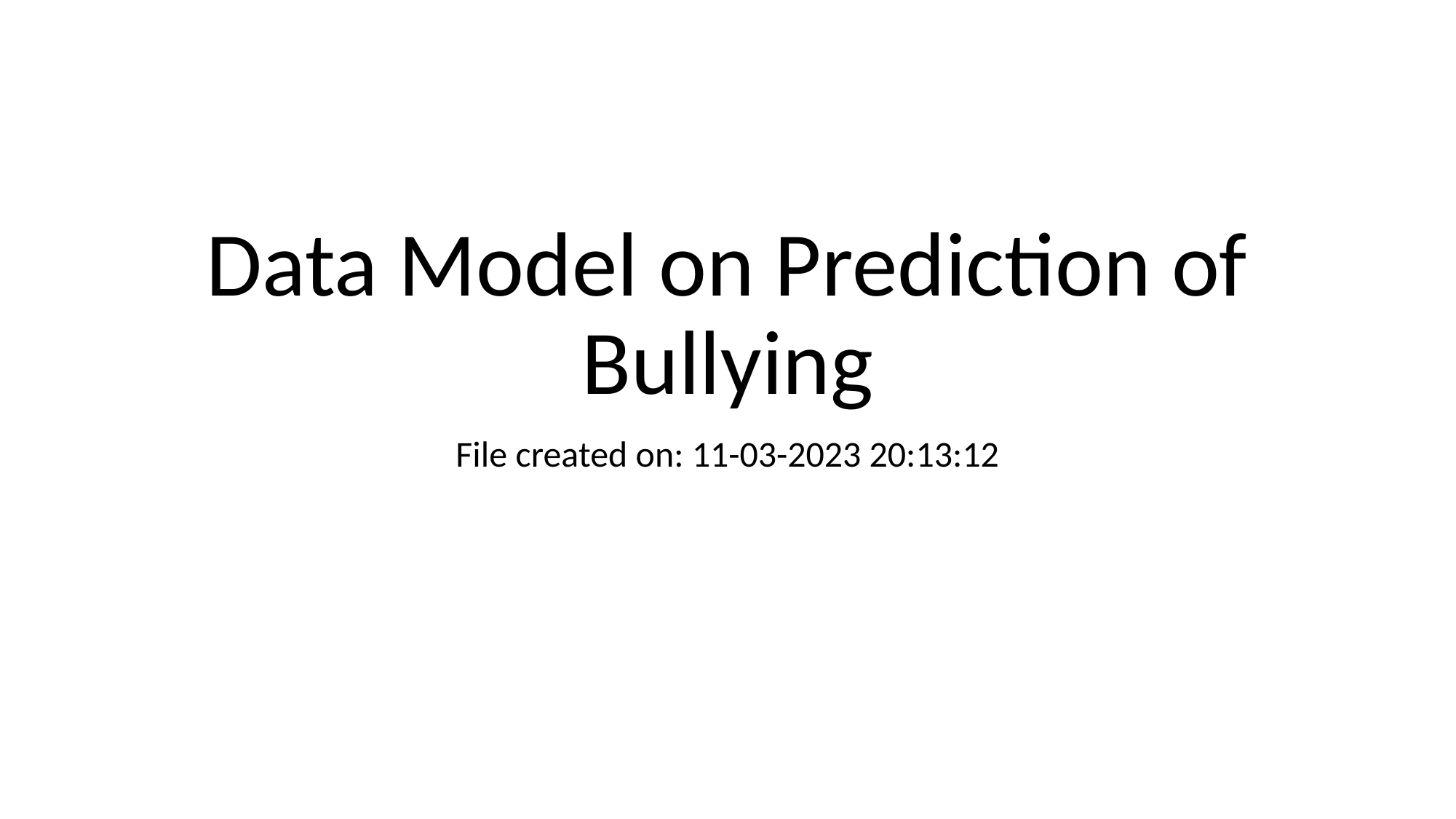

# Data Model on Prediction of Bullying
File created on: 11-03-2023 20:13:12